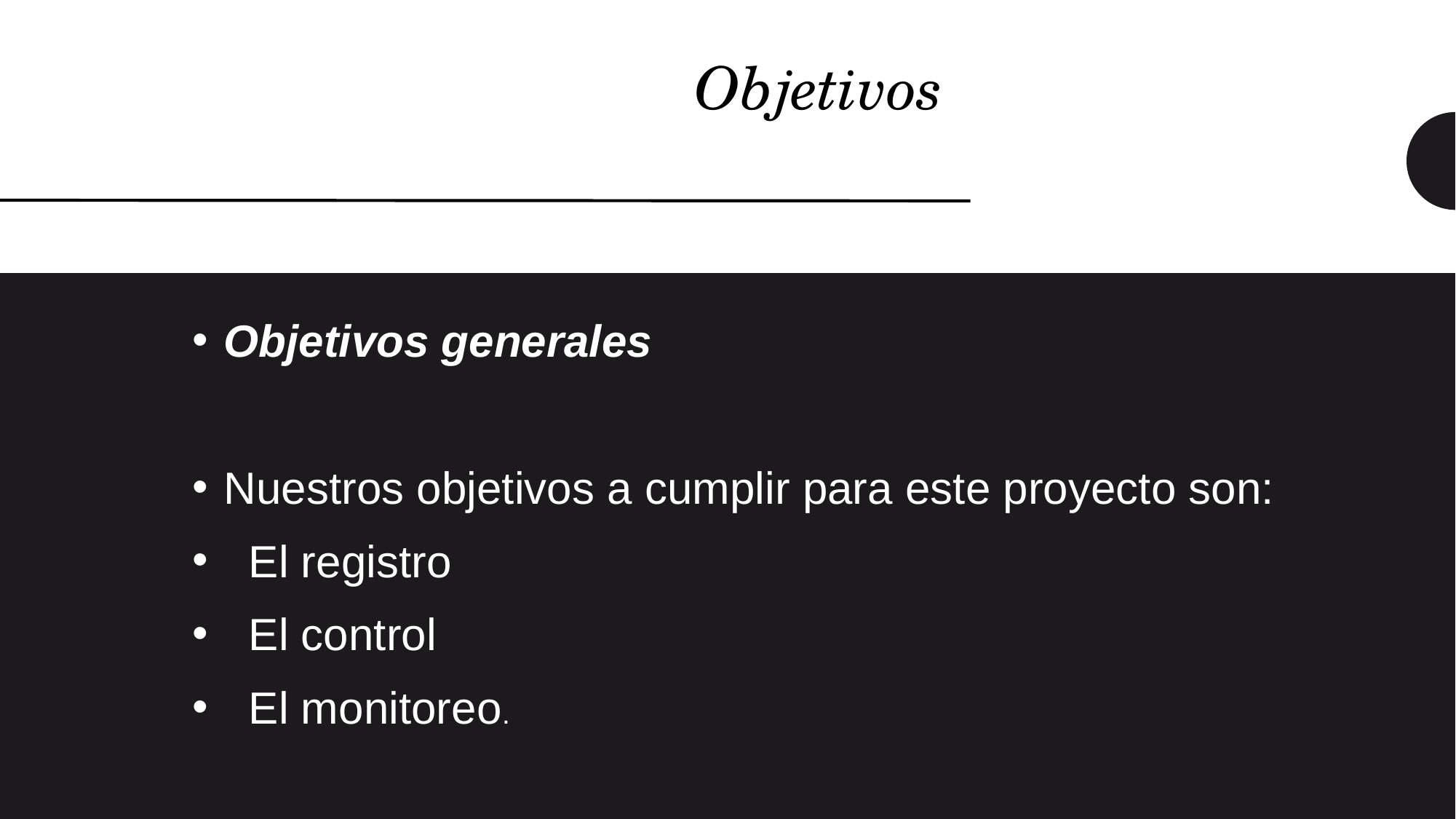

# Objetivos

Objetivos generales

Nuestros objetivos a cumplir para este proyecto son:
  El registro
  El control
  El monitoreo.